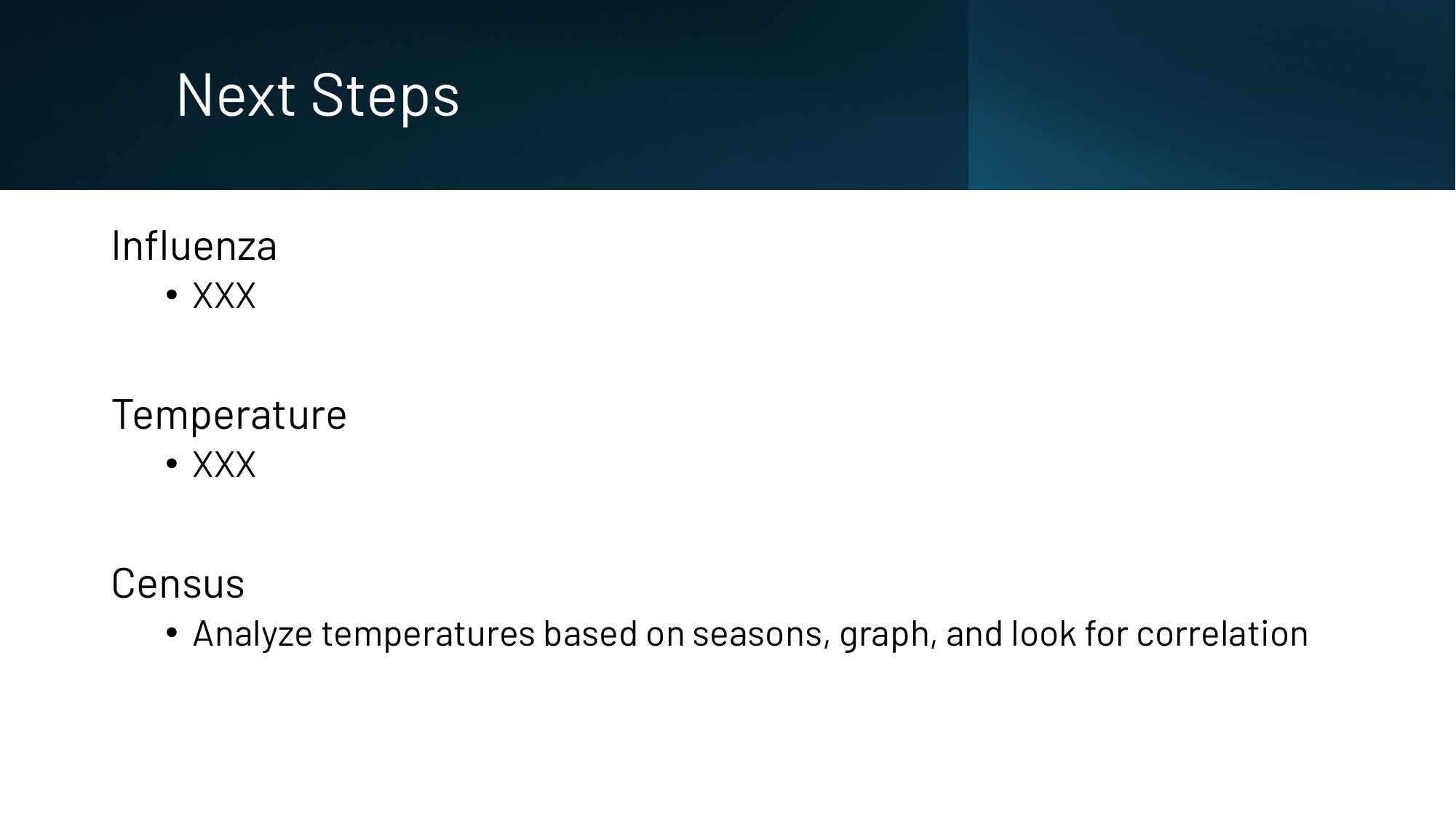

# Next Steps
Influenza
XXX

Temperature
XXX

Census
Analyze temperatures based on seasons, graph, and look for correlation